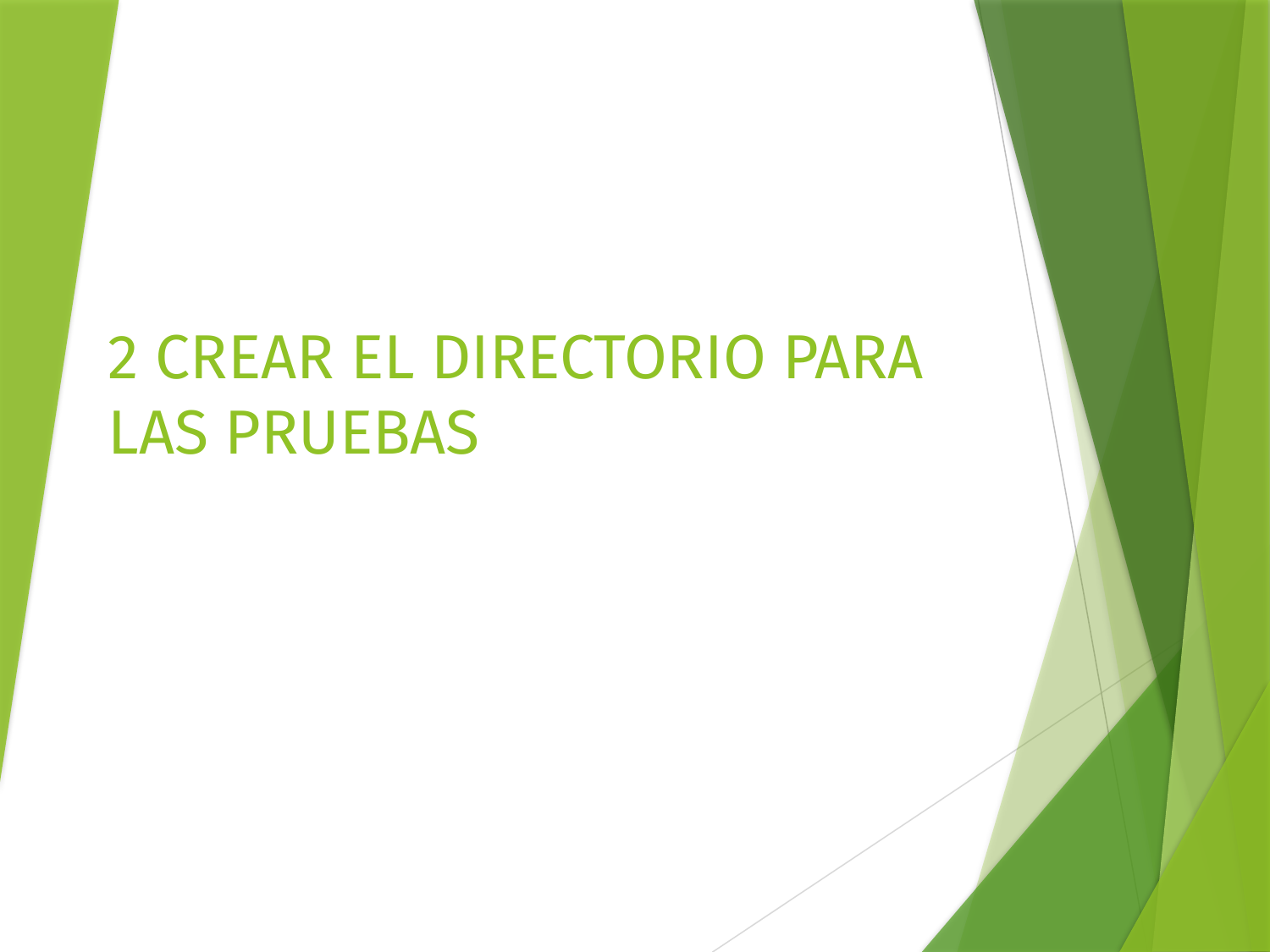

# 2 CREAR EL DIRECTORIO PARA LAS PRUEBAS